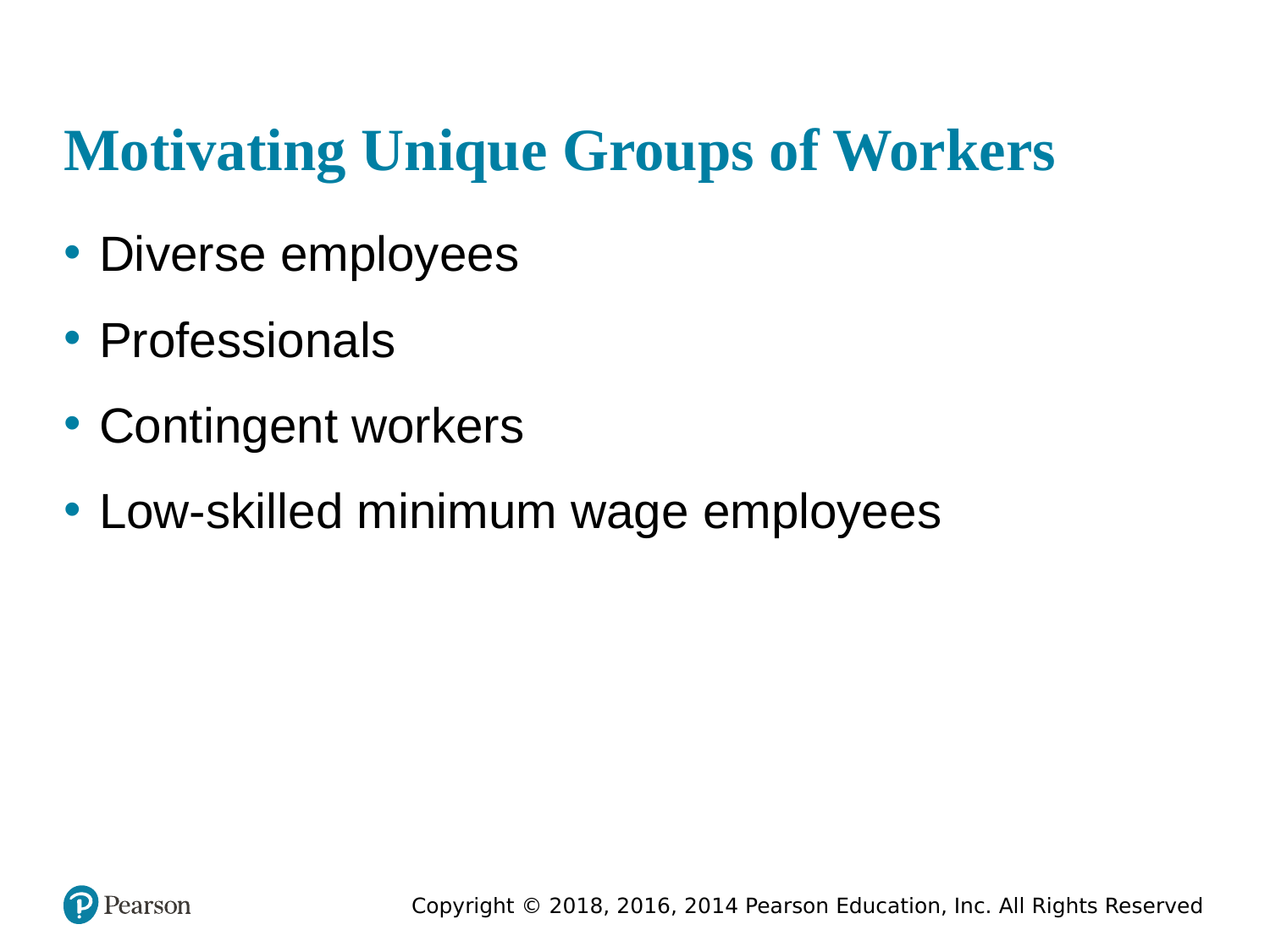

# Motivating Unique Groups of Workers
Diverse employees
Professionals
Contingent workers
Low-skilled minimum wage employees